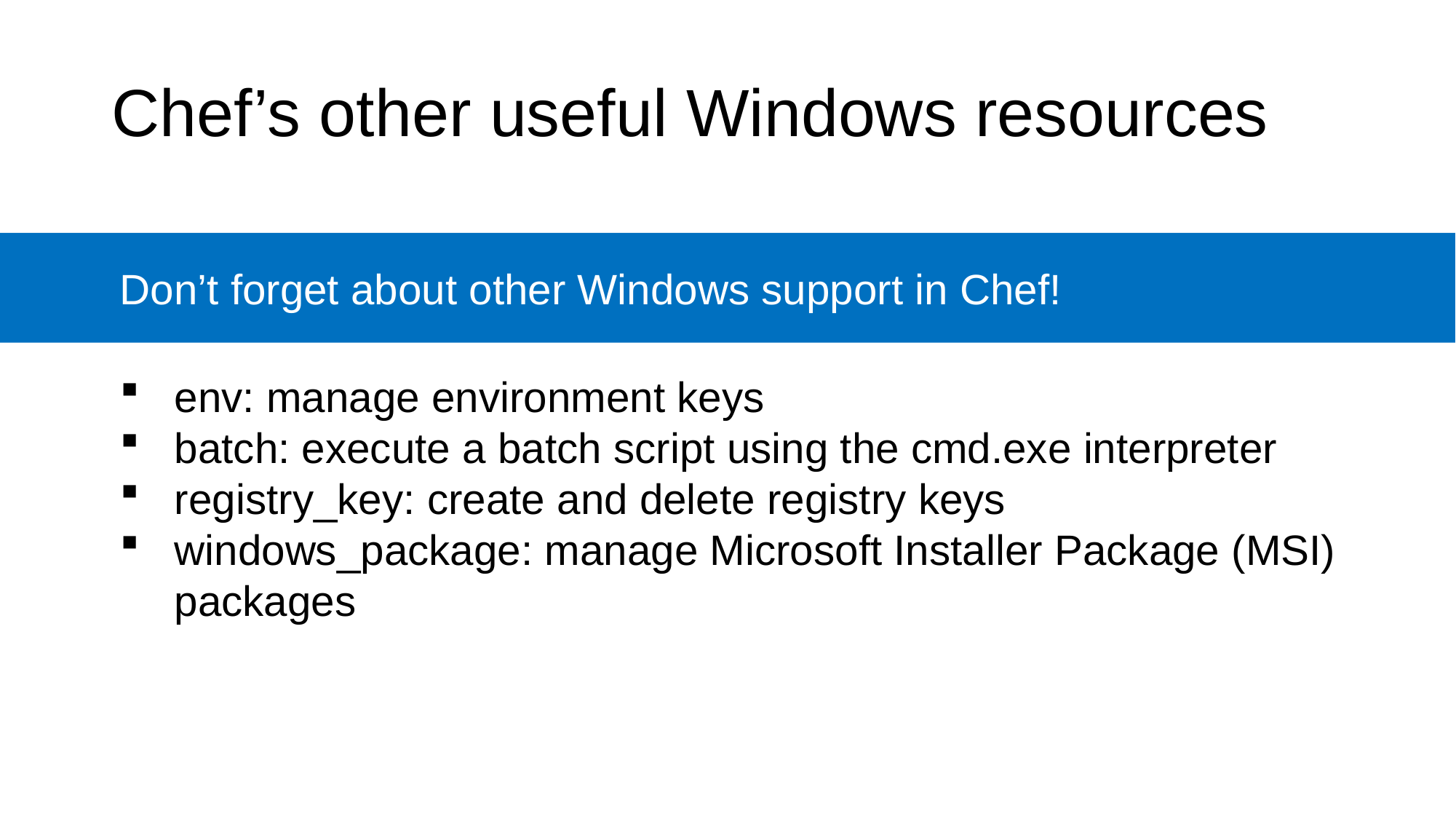

Chef’s other useful Windows resources
	Don’t forget about other Windows support in Chef!

env: manage environment keys
batch: execute a batch script using the cmd.exe interpreter
registry_key: create and delete registry keys
windows_package: manage Microsoft Installer Package (MSI) packages